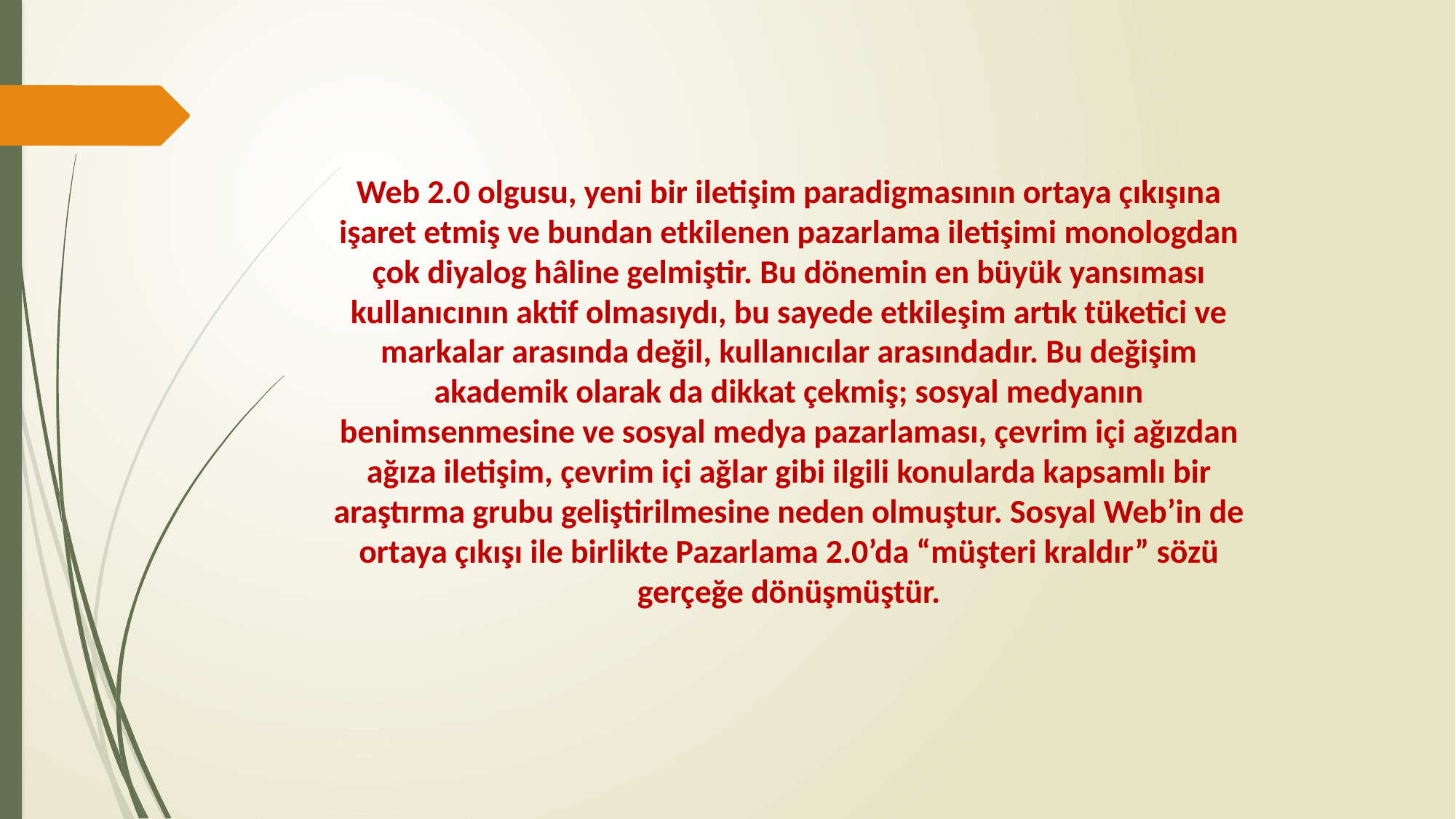

Web 2.0 olgusu, yeni bir iletişim paradigmasının ortaya çıkışına işaret etmiş ve bundan etkilenen pazarlama iletişimi monologdan çok diyalog hâline gelmiştir. Bu dönemin en büyük yansıması kullanıcının aktif olmasıydı, bu sayede etkileşim artık tüketici ve markalar arasında değil, kullanıcılar arasındadır. Bu değişim akademik olarak da dikkat çekmiş; sosyal medyanın benimsenmesine ve sosyal medya pazarlaması, çevrim içi ağızdan ağıza iletişim, çevrim içi ağlar gibi ilgili konularda kapsamlı bir araştırma grubu geliştirilmesine neden olmuştur. Sosyal Web’in de ortaya çıkışı ile birlikte Pazarlama 2.0’da “müşteri kraldır” sözü gerçeğe dönüşmüştür.